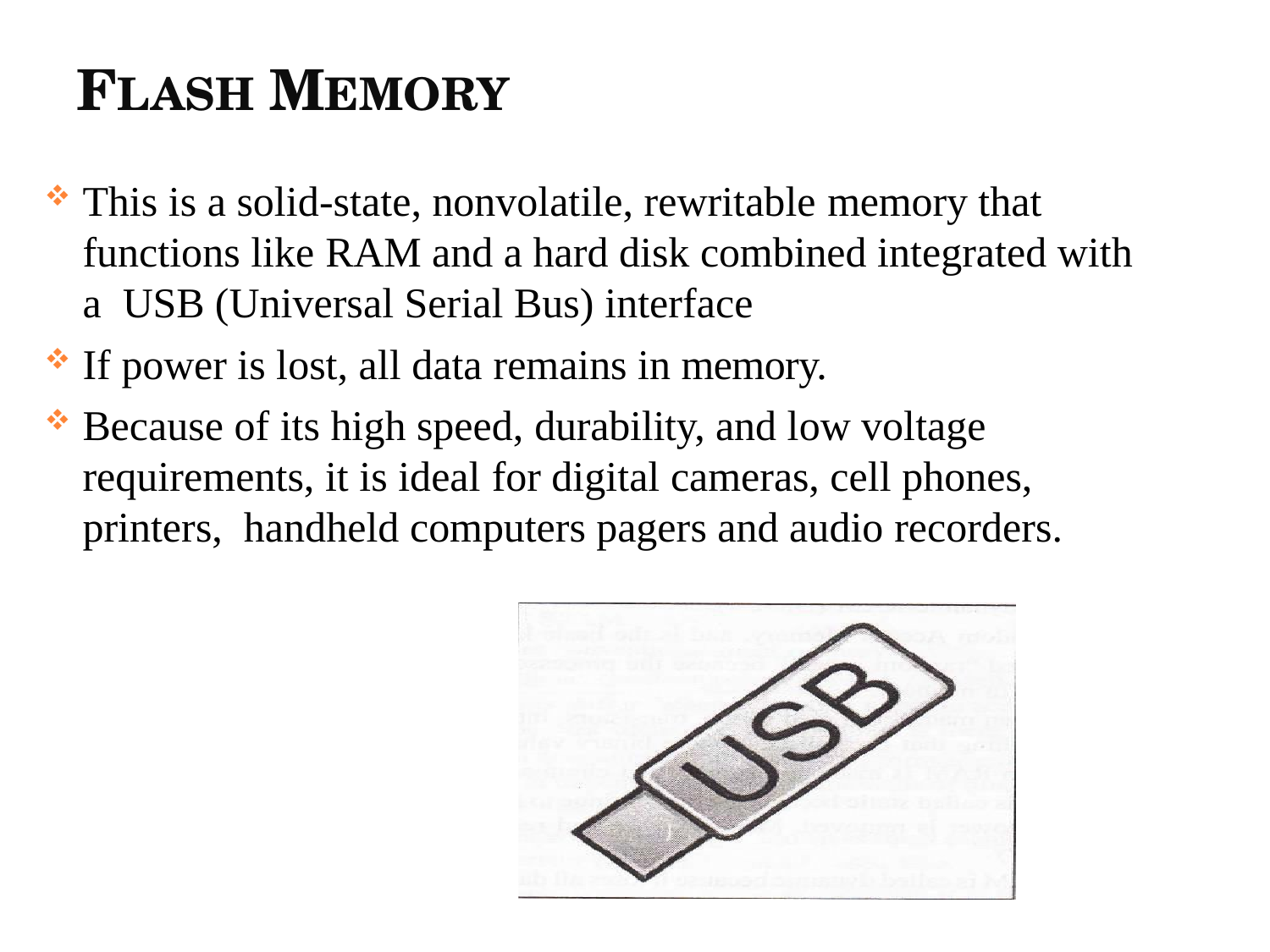

# FLASH MEMORY
This is a solid-state, nonvolatile, rewritable memory that  functions like RAM and a hard disk combined integrated with a  USB (Universal Serial Bus) interface
If power is lost, all data remains in memory.
Because of its high speed, durability, and low voltage  requirements, it is ideal for digital cameras, cell phones, printers,  handheld computers pagers and audio recorders.

66